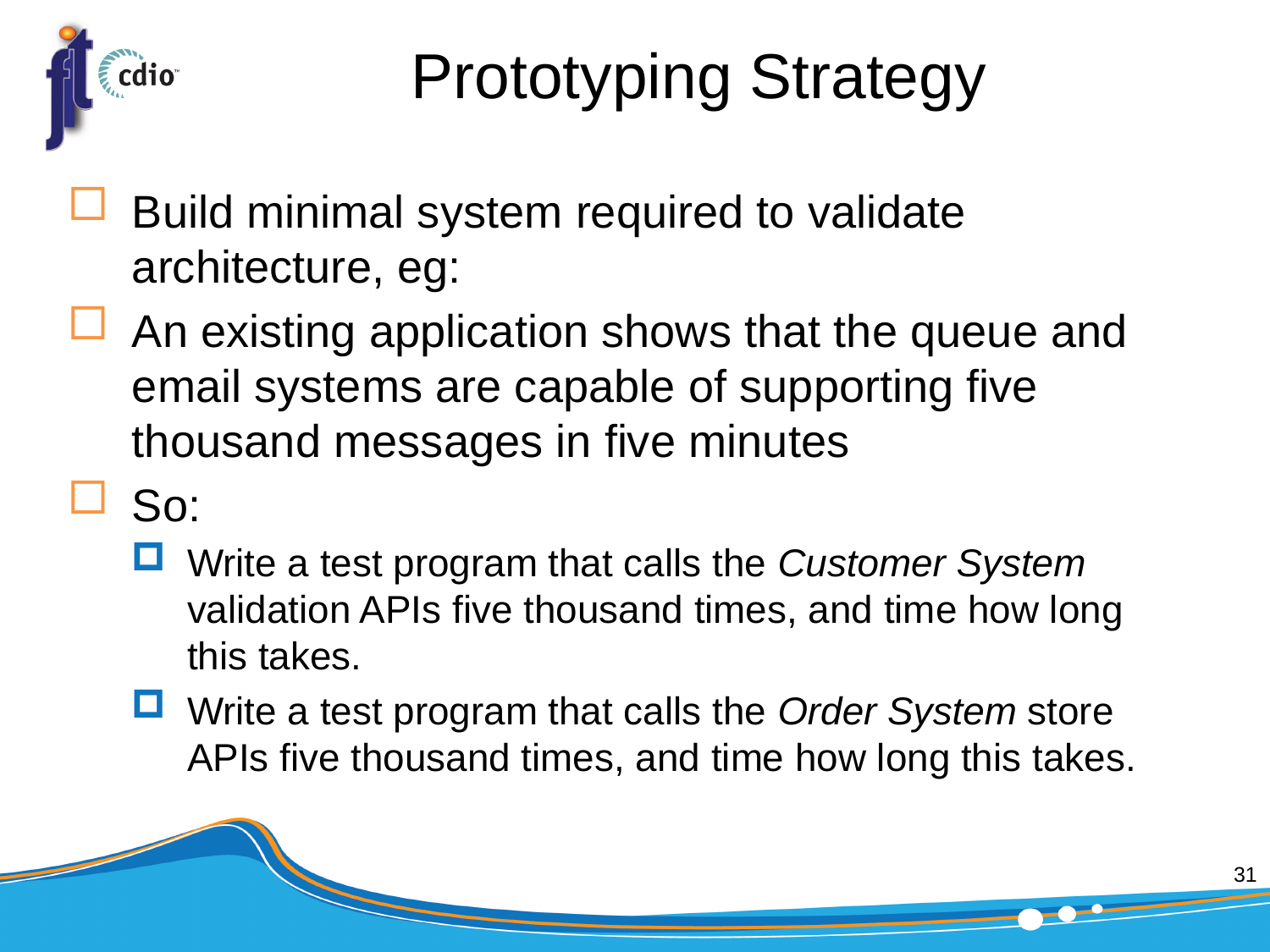

# Prototyping Strategy
Build minimal system required to validate architecture, eg:
An existing application shows that the queue and email systems are capable of supporting five thousand messages in five minutes
So:
Write a test program that calls the Customer System validation APIs five thousand times, and time how long this takes.
Write a test program that calls the Order System store APIs five thousand times, and time how long this takes.
31